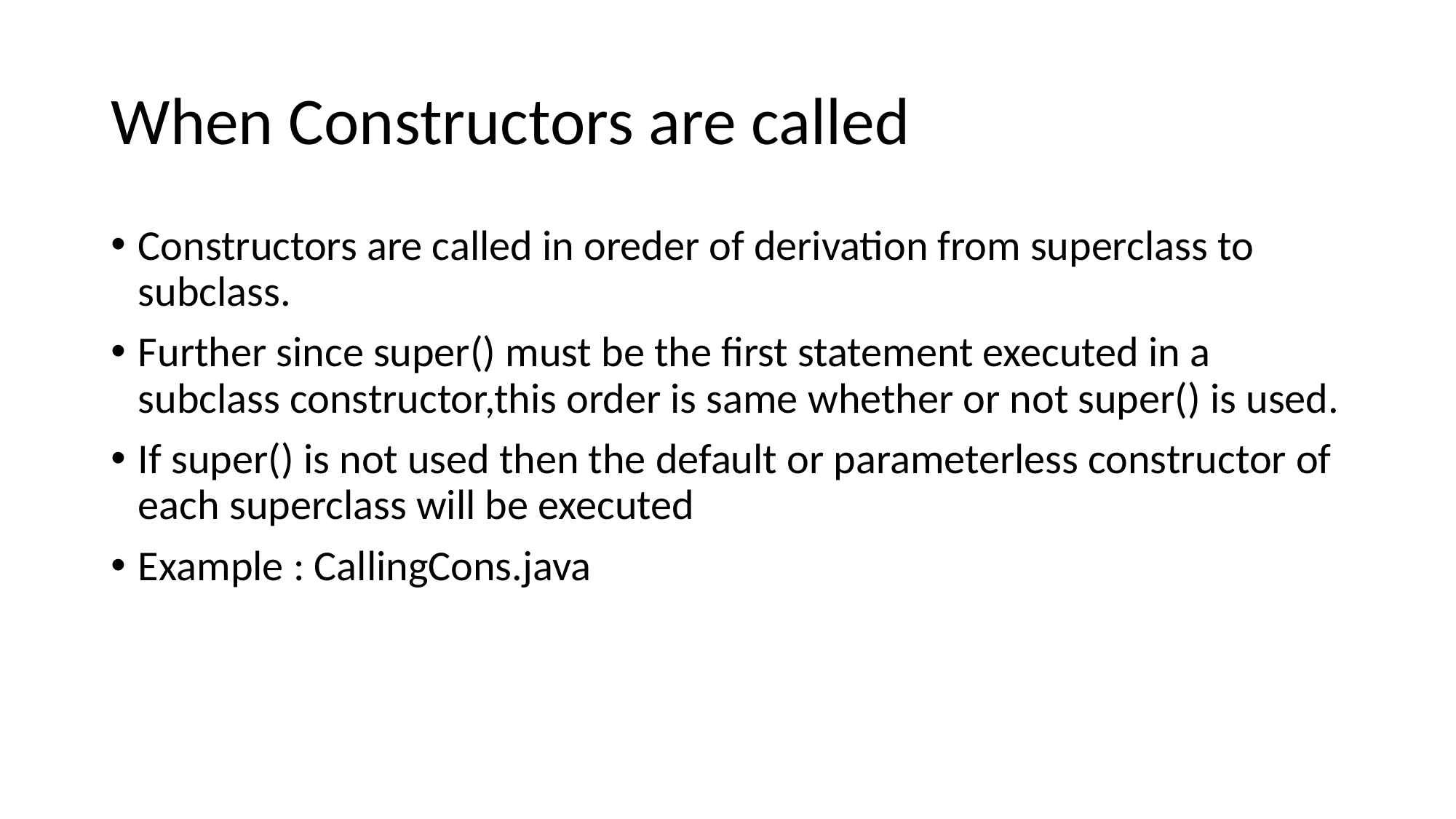

# When Constructors are called
Constructors are called in oreder of derivation from superclass to subclass.
Further since super() must be the first statement executed in a subclass constructor,this order is same whether or not super() is used.
If super() is not used then the default or parameterless constructor of each superclass will be executed
Example : CallingCons.java